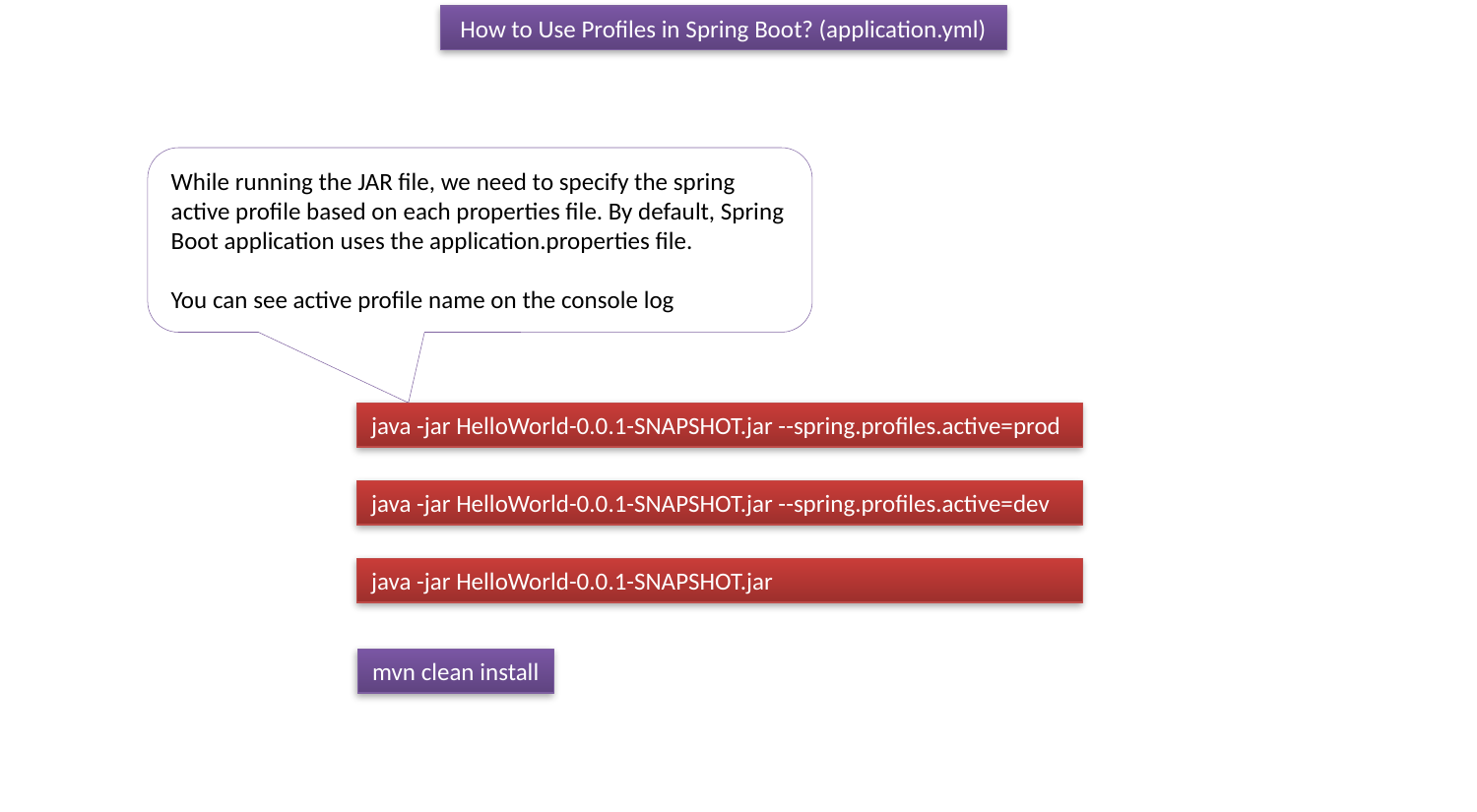

How to Use Profiles in Spring Boot? (application.yml)

While running the JAR file, we need to specify the spring active profile based on each properties file. By default, Spring Boot application uses the application.properties file.

You can see active profile name on the console log
java -jar HelloWorld-0.0.1-SNAPSHOT.jar --spring.profiles.active=prod

java -jar HelloWorld-0.0.1-SNAPSHOT.jar --spring.profiles.active=dev
java -jar HelloWorld-0.0.1-SNAPSHOT.jar
mvn clean install